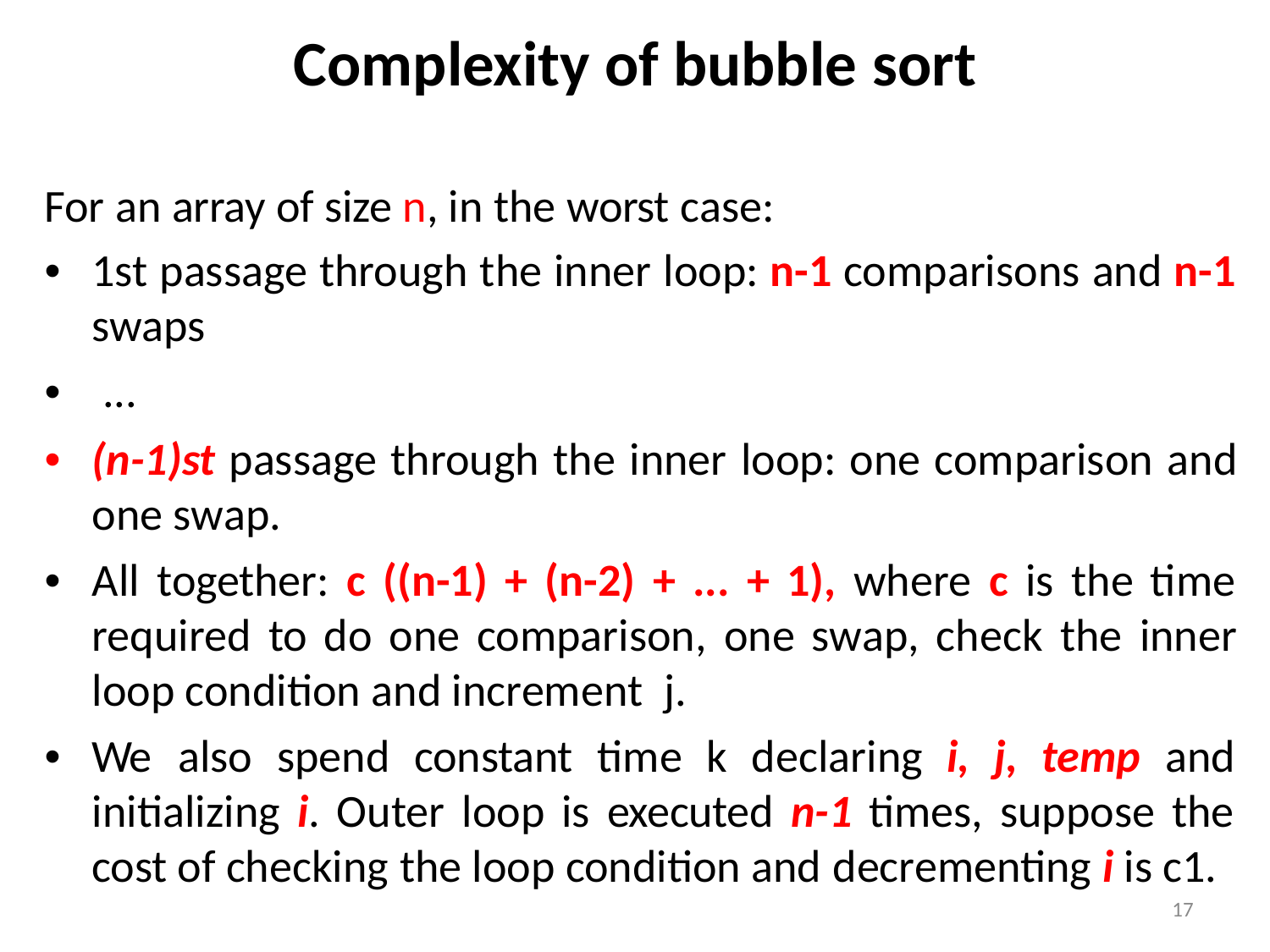

Complexity of bubble sort
For an array of size n, in the worst case:
• 1st passage through the inner loop: n-1 comparisons and n-1
swaps
• ...
• (n-1)st passage through the inner loop: one comparison and
one swap.
• All together: c ((n-1) + (n-2) + ... + 1), where c is the time
required to do one comparison, one swap, check the inner
loop condition and increment j.
• We also spend constant time k declaring i, j, temp and
initializing i. Outer loop is executed n-1 times, suppose the
cost of checking the loop condition and decrementing i is c1.
17